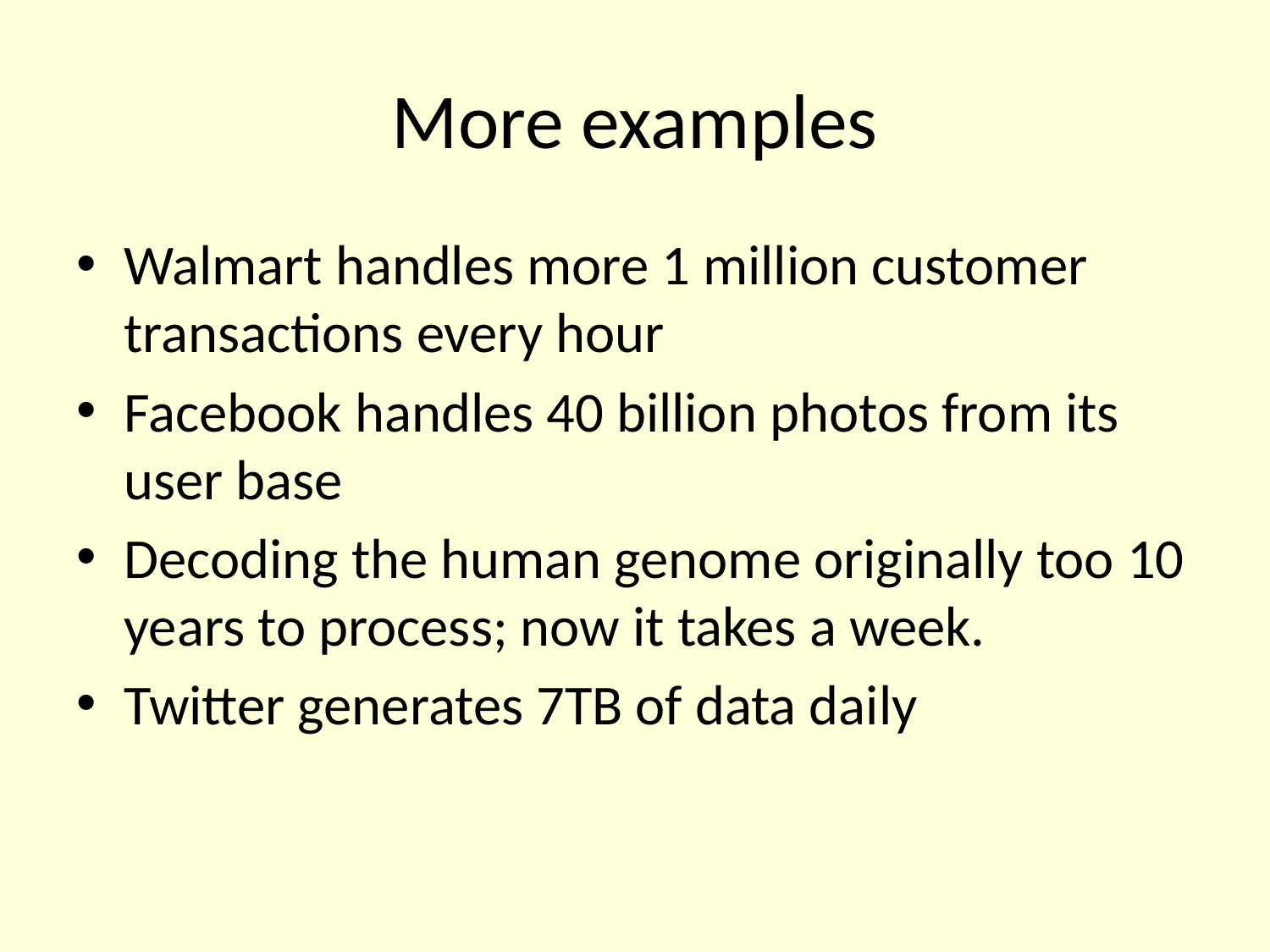

# More examples
Walmart handles more 1 million customer transactions every hour
Facebook handles 40 billion photos from its user base
Decoding the human genome originally too 10 years to process; now it takes a week.
Twitter generates 7TB of data daily